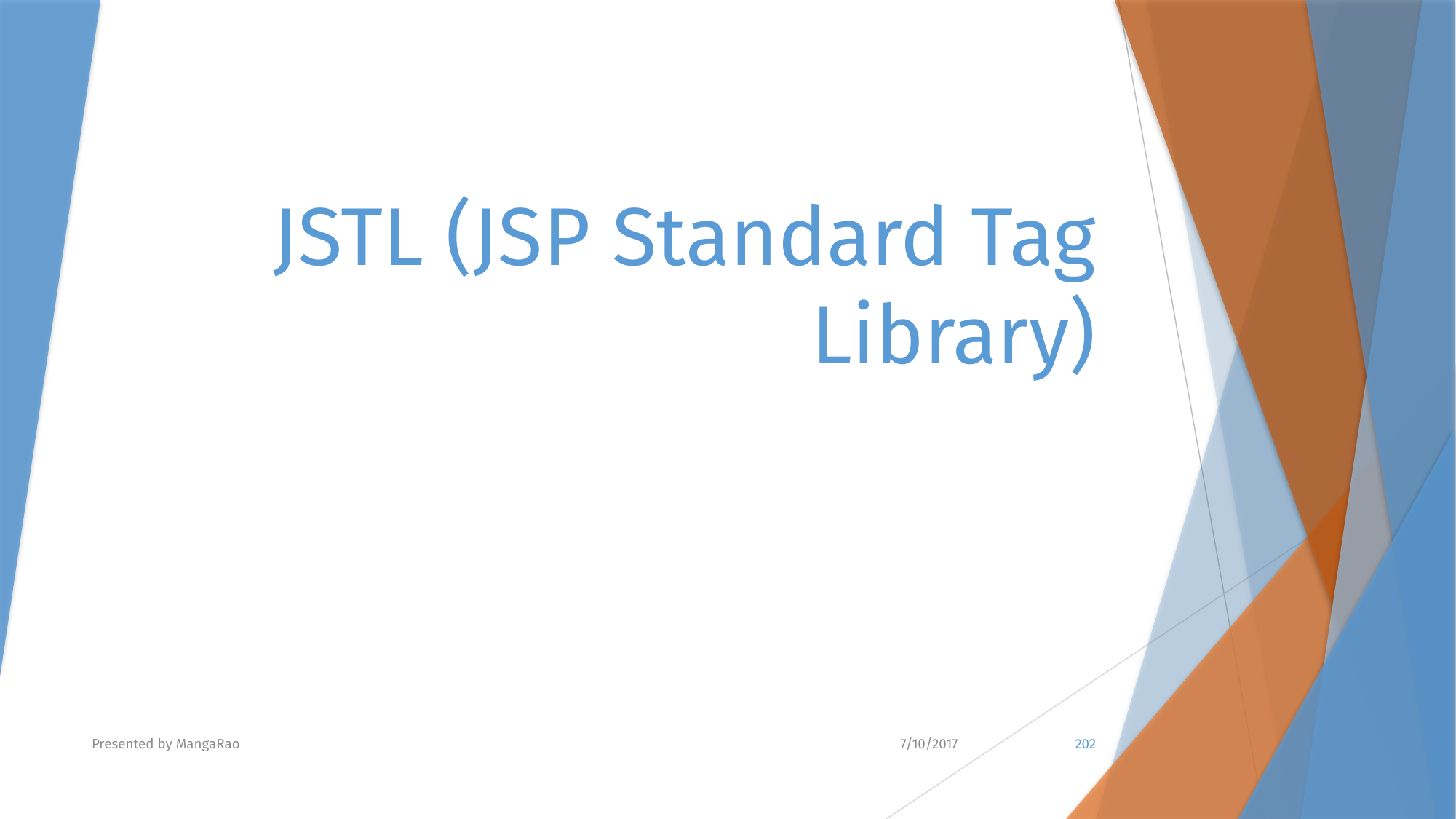

# JSTL (JSP Standard Tag Library)

Presented by MangaRao
7/10/2017
202